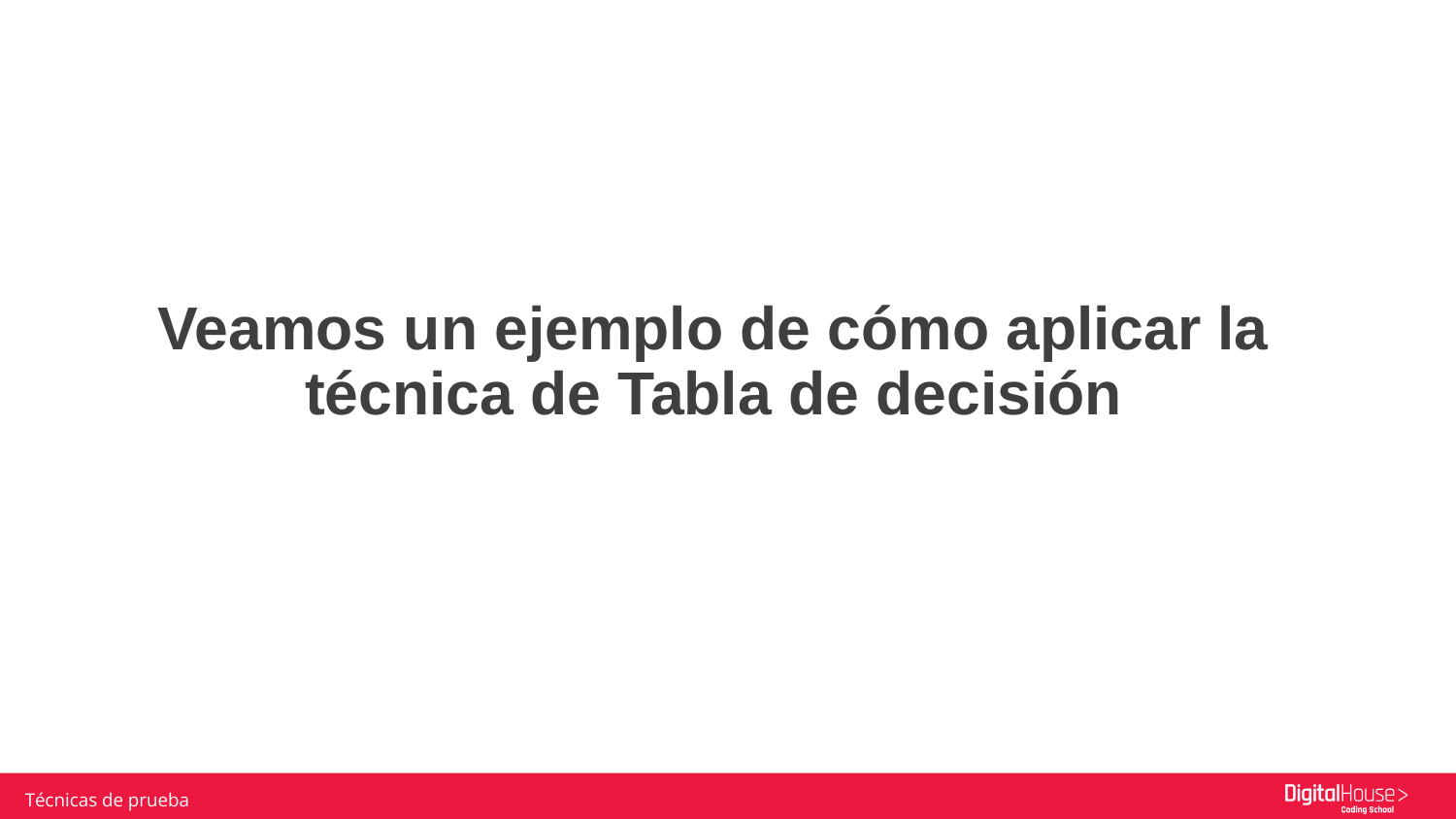

Veamos un ejemplo de cómo aplicar la
técnica de Tabla de decisión